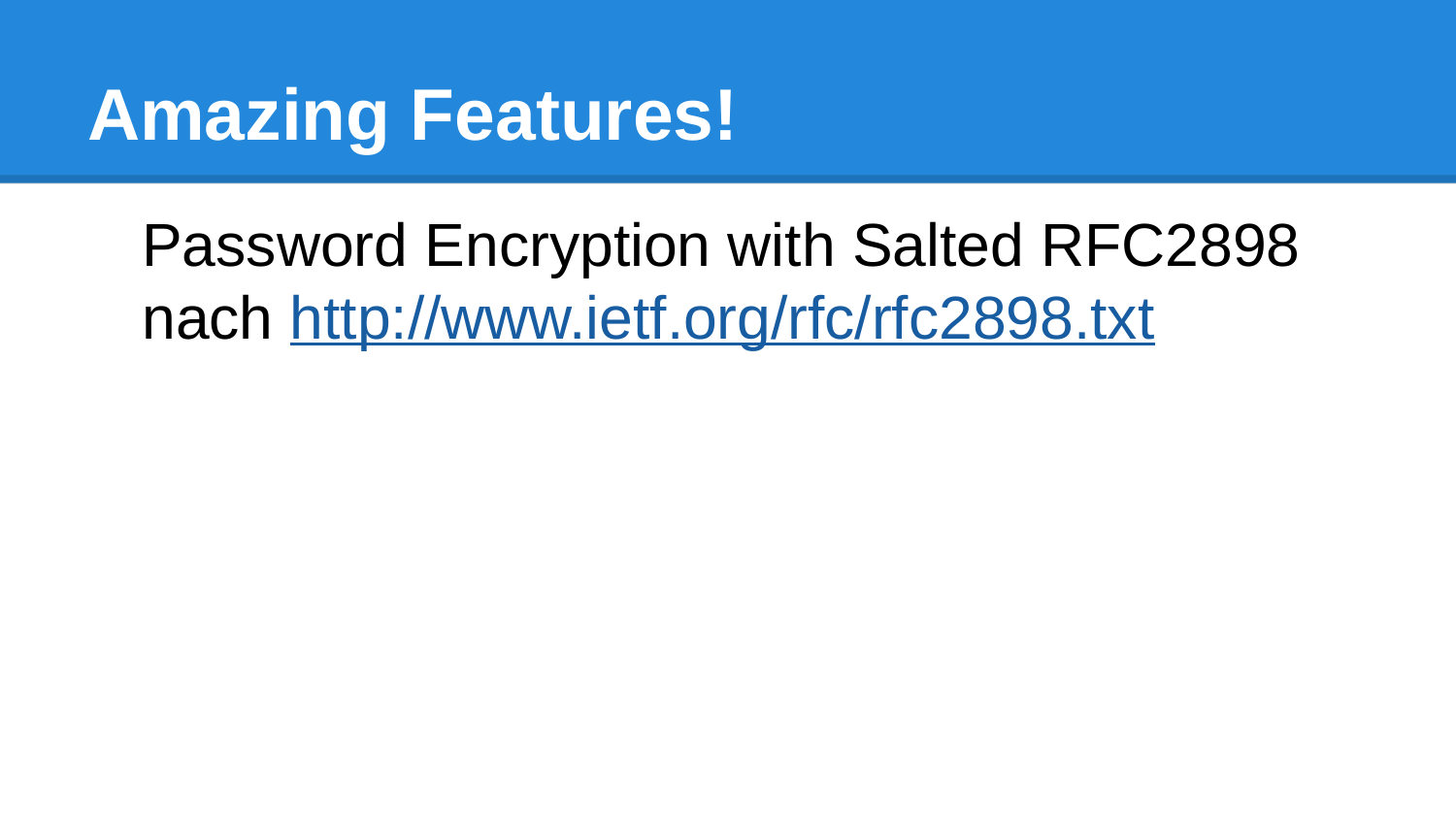

# Amazing Features!
Password Encryption with Salted RFC2898 nach http://www.ietf.org/rfc/rfc2898.txt